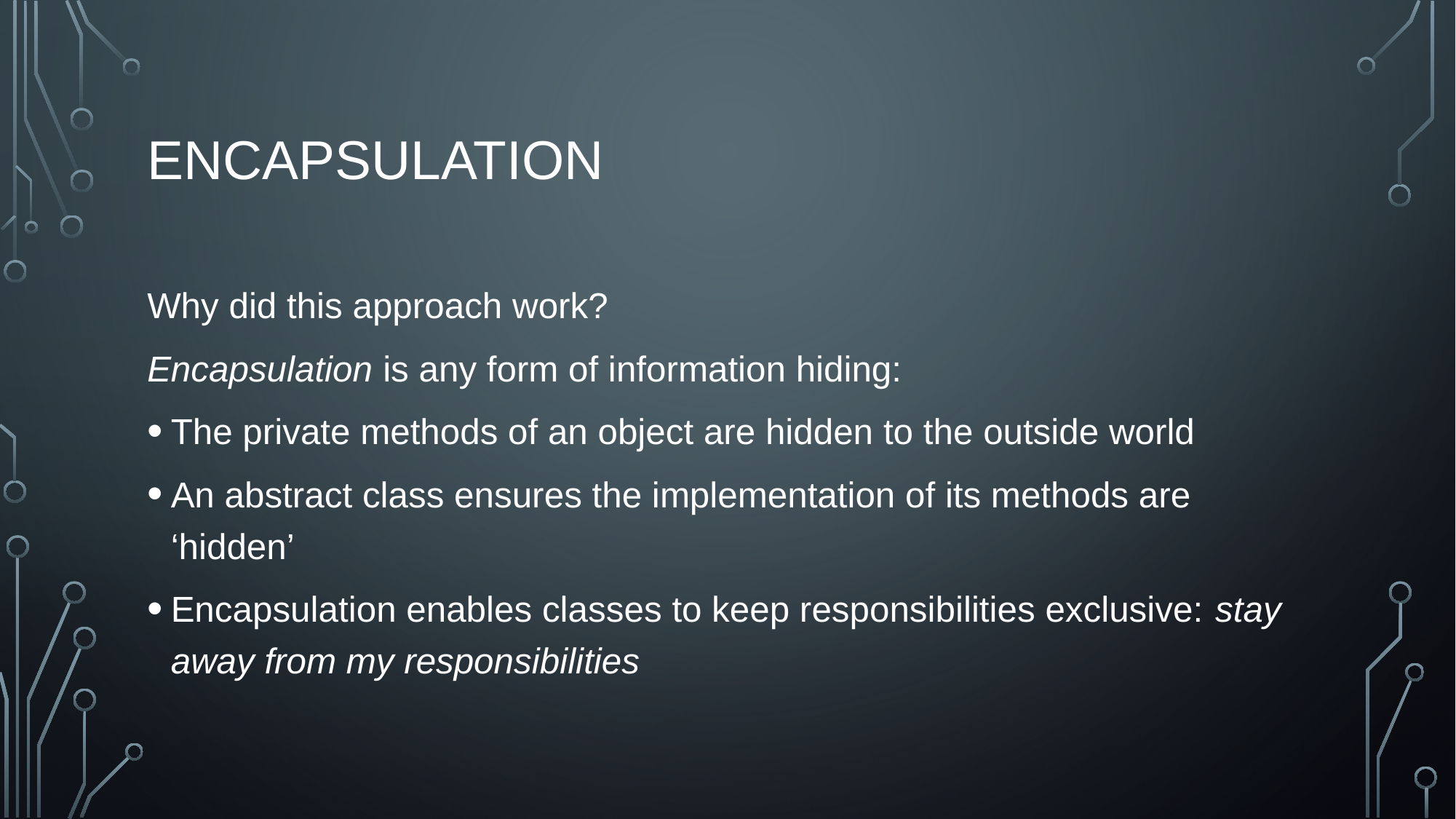

# Encapsulation
Why did this approach work?
Encapsulation is any form of information hiding:
The private methods of an object are hidden to the outside world
An abstract class ensures the implementation of its methods are ‘hidden’
Encapsulation enables classes to keep responsibilities exclusive: stay away from my responsibilities